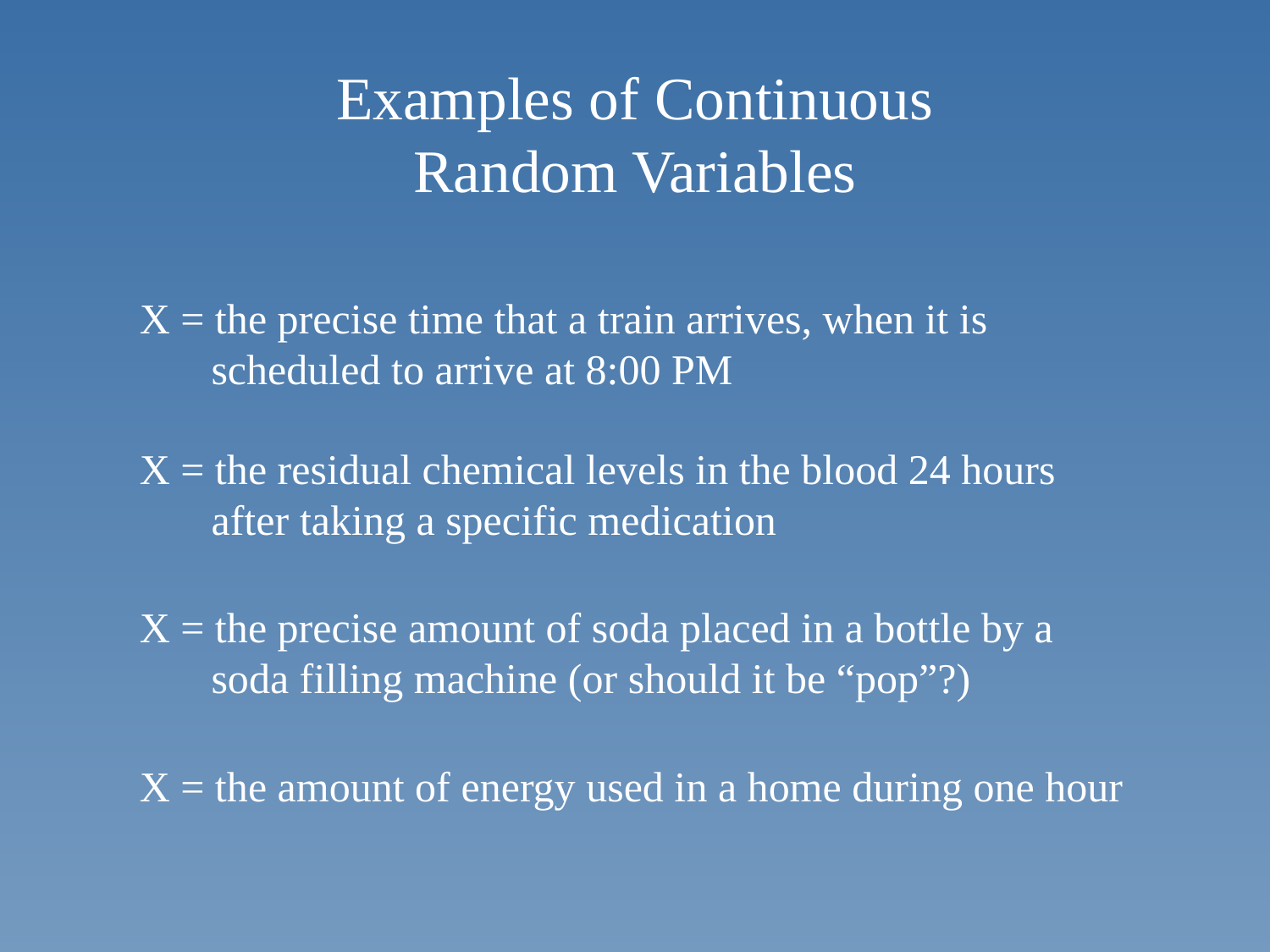

# Examples of Continuous Random Variables
X = the precise time that a train arrives, when it is scheduled to arrive at 8:00 PM
X = the residual chemical levels in the blood 24 hours after taking a specific medication
X = the precise amount of soda placed in a bottle by a soda filling machine (or should it be “pop”?)
X = the amount of energy used in a home during one hour